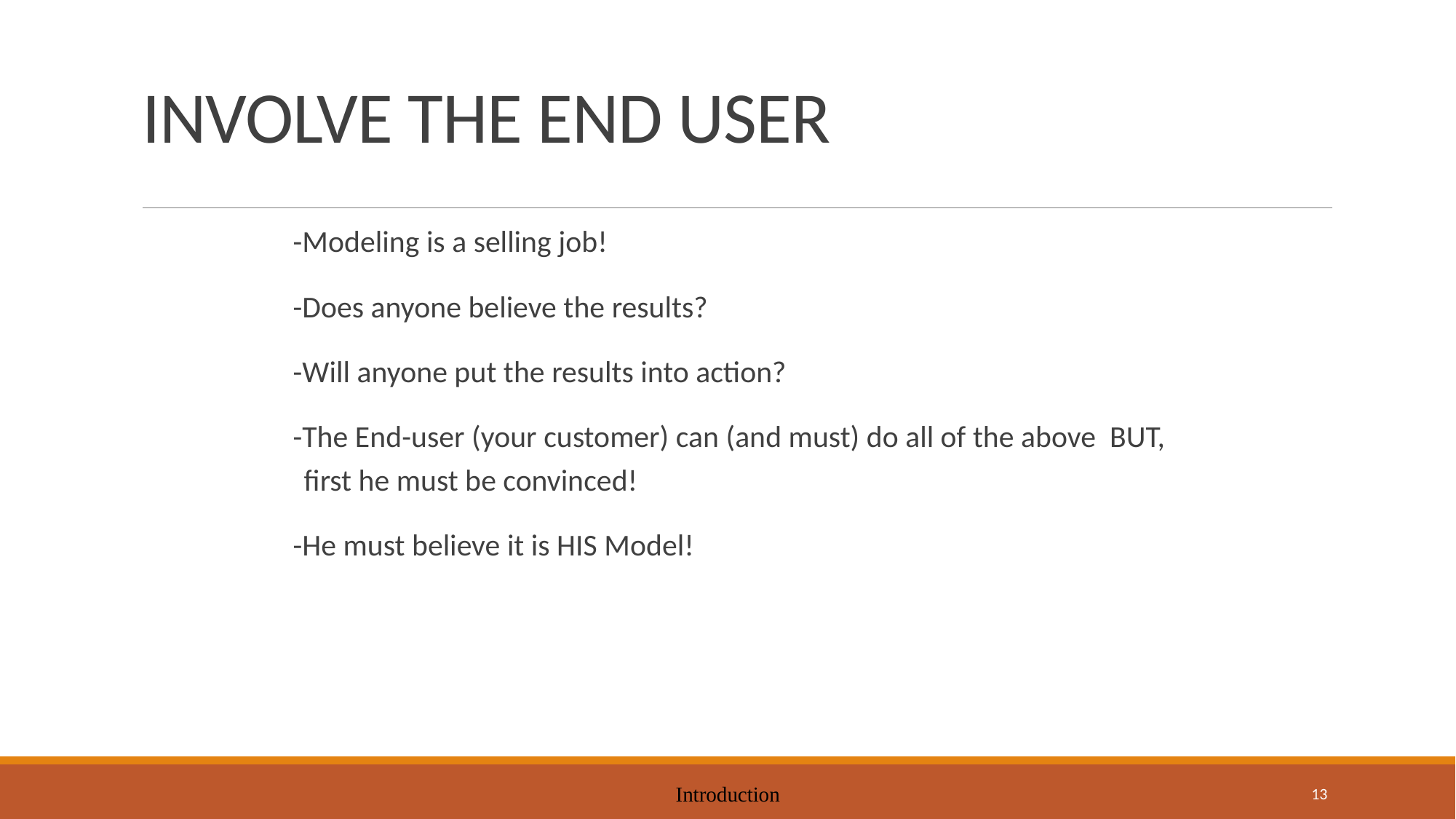

# INVOLVE THE END USER
-Modeling is a selling job!
-Does anyone believe the results?
-Will anyone put the results into action?
-The End-user (your customer) can (and must) do all of the above  BUT, first he must be convinced!
-He must believe it is HIS Model!
Introduction
13